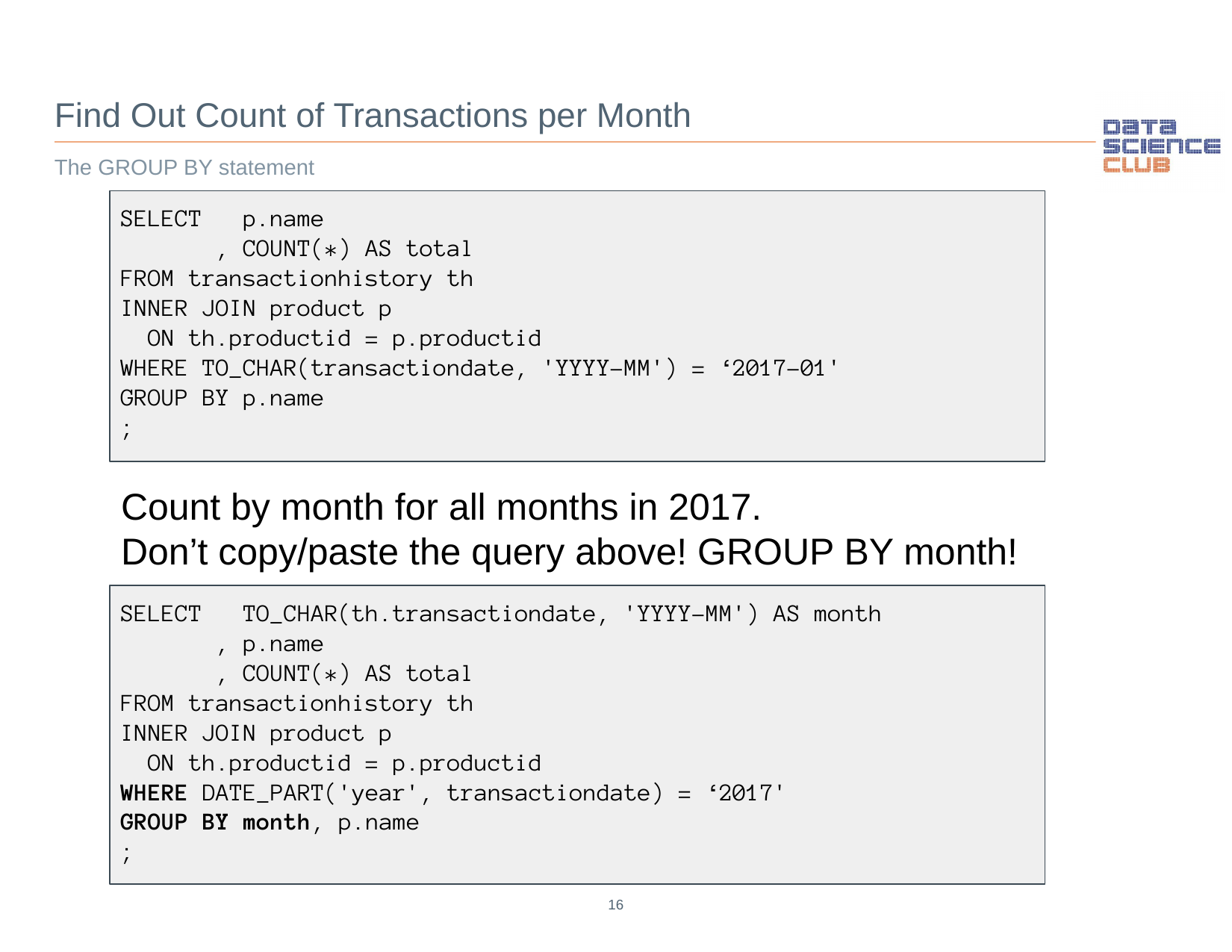

Find Out Count of Transactions per Month
The GROUP BY statement
SELECT   p.name
       , COUNT(*) AS total
FROM transactionhistory th
INNER JOIN product p
  ON th.productid = p.productid
WHERE TO_CHAR(transactiondate, 'YYYY-MM') = ‘2017-01'
GROUP BY p.name
;

Count by month for all months in 2017.
Don’t copy/paste the query above! GROUP BY month!
SELECT   TO_CHAR(th.transactiondate, 'YYYY-MM') AS month
       , p.name
       , COUNT(*) AS total
FROM transactionhistory th
INNER JOIN product p
  ON th.productid = p.productid
WHERE DATE_PART('year', transactiondate) = ‘2017'
GROUP BY month, p.name
;